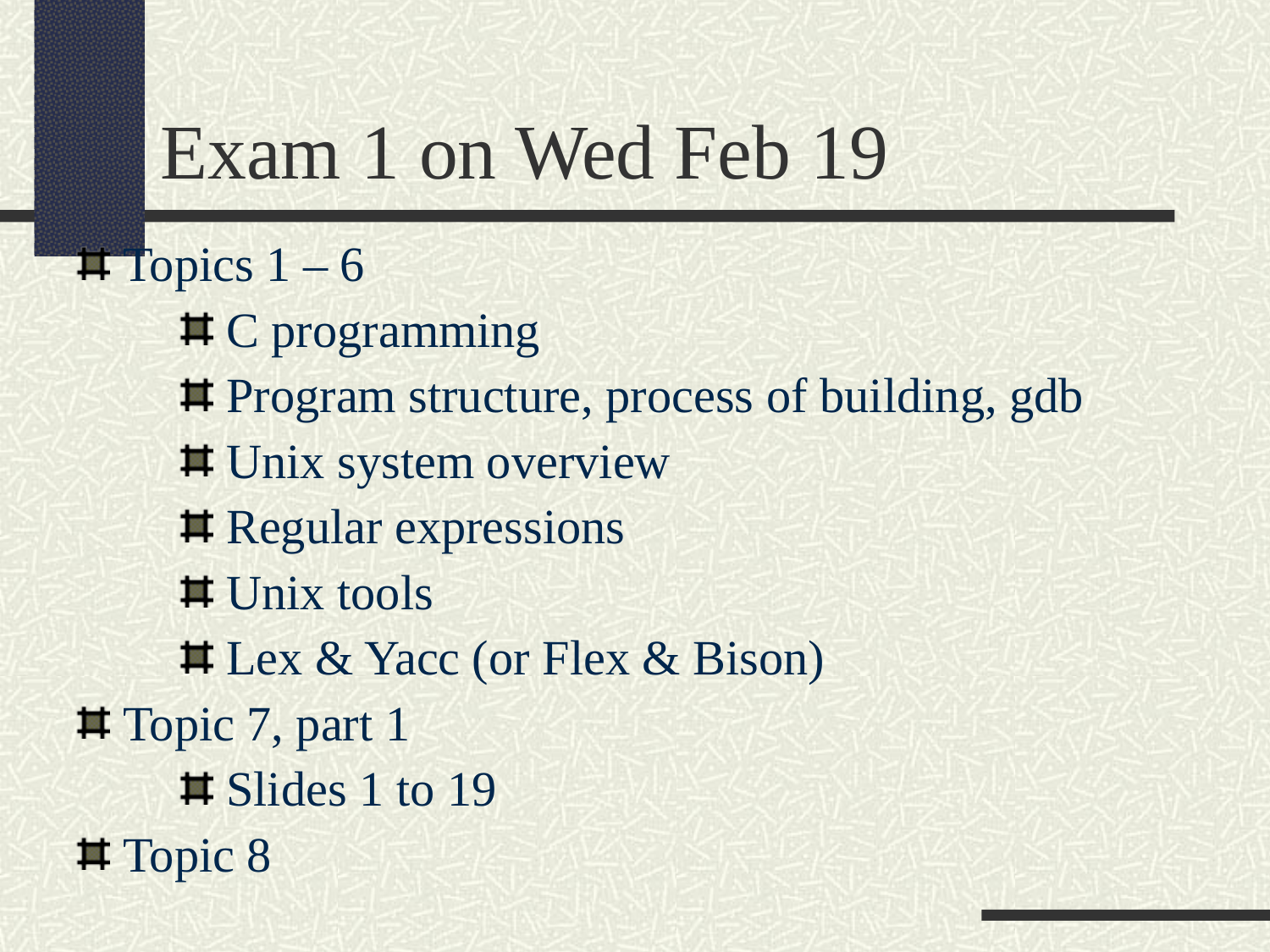

Exam 1 on Wed Feb 19
Topics 1 – 6
C programming
Program structure, process of building, gdb
Unix system overview
Regular expressions
Unix tools
Lex & Yacc (or Flex & Bison)
Topic 7, part 1
Slides 1 to 19
Topic 8